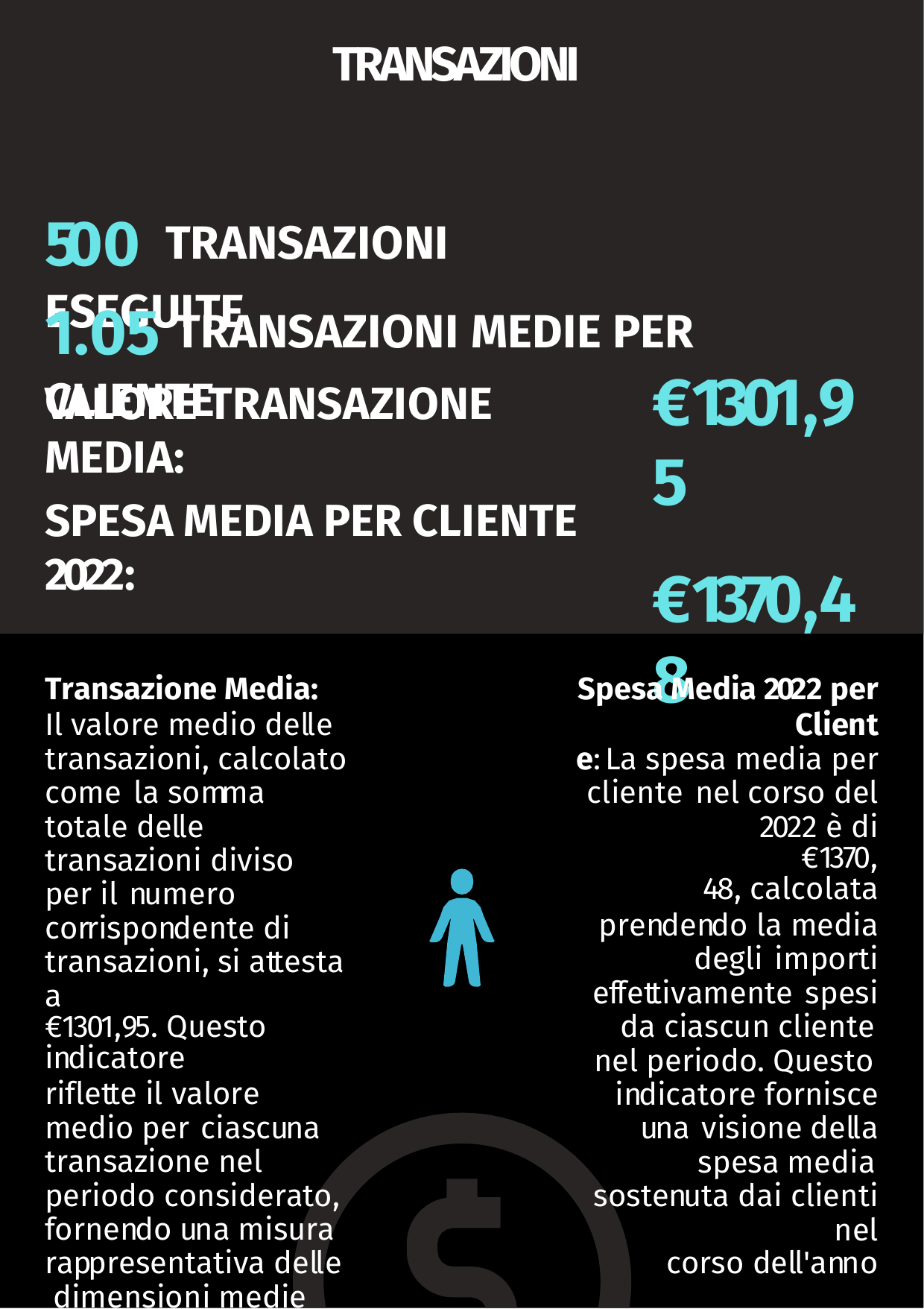

TRANSAZIONI
# 500 TRANSAZIONI ESEGUITE
1.05 TRANSAZIONI MEDIE PER CLIENTE
€1301,95
€1370,48
VALORE TRANSAZIONE MEDIA:
SPESA MEDIA PER CLIENTE 2022:
Transazione Media:
Il valore medio delle  transazioni, calcolato come  la somma totale delle  transazioni diviso per il  numero corrispondente di  transazioni, si attesta a
€1301,95. Questo indicatore
riflette il valore medio per  ciascuna transazione nel  periodo considerato,  fornendo una misura  rappresentativa delle  dimensioni medie degli  acquisti.
Spesa Media 2022 per
Cliente:  La spesa media per cliente  nel corso del 2022 è di
€1370,48, calcolata
prendendo la media degli  importi effettivamente  spesi da ciascun cliente  nel periodo. Questo  indicatore fornisce una  visione della spesa media  sostenuta dai clienti nel
corso dell'anno